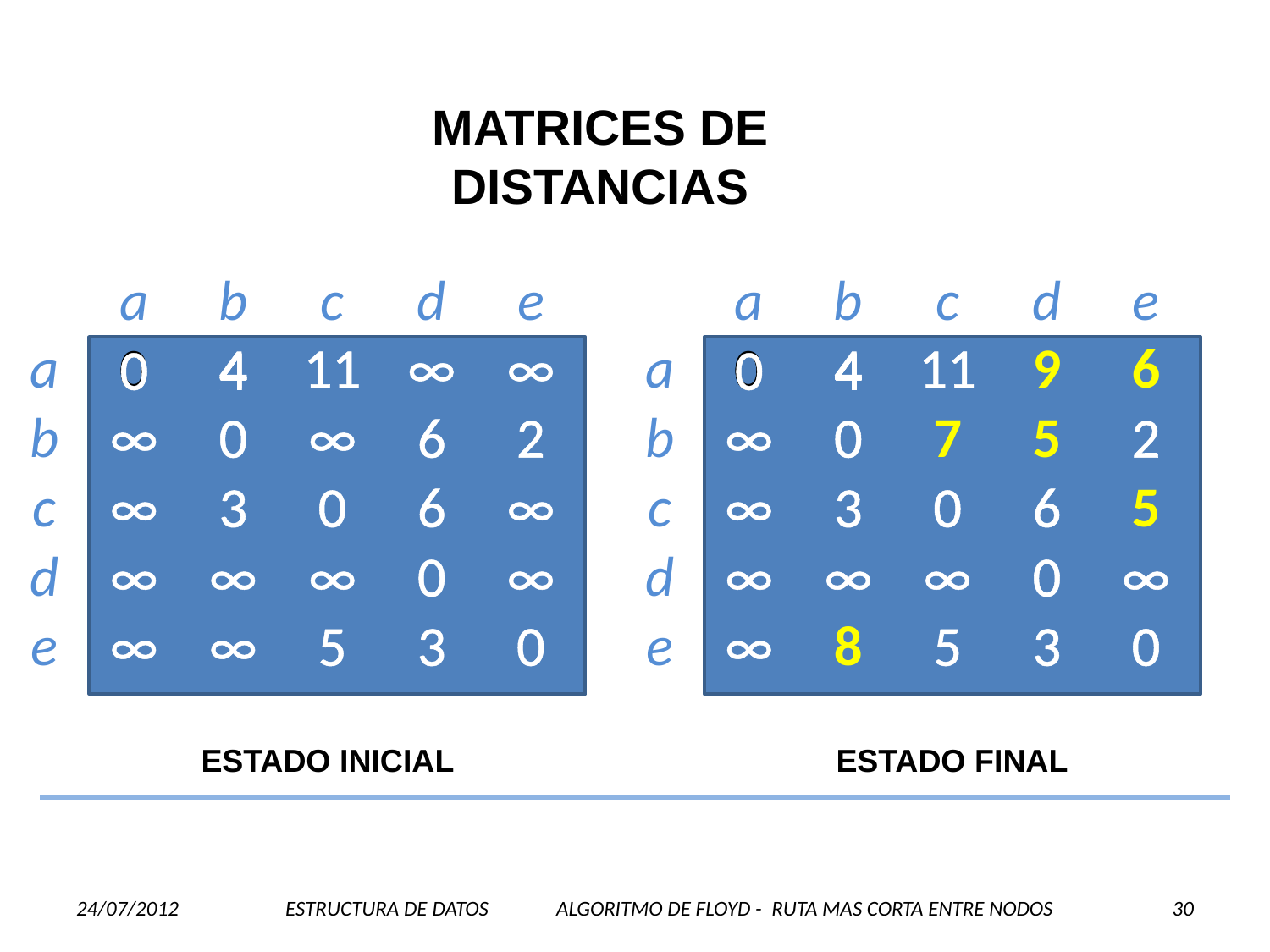

MATRICES DE DISTANCIAS
a
b
c
d
e
a
b
c
d
e
4
11
9
6
a
0
a
0
4
11
∞
∞
0
4
4
4
0
0
0
0
0
0
0
4
4
4

∞
0
7
5
2
b
b
∞
0
∞
6
2
∞
3
0
6
5
c
c
∞
3
0
6
∞
∞
∞
∞
0
∞
d
d
∞
∞
∞
0
∞
∞
8
5
3
0
e
e
∞
∞
5
3
0
ESTADO INICIAL
ESTADO FINAL
24/07/2012
ESTRUCTURA DE DATOS              ALGORITMO DE FLOYD -  RUTA MAS CORTA ENTRE NODOS
30